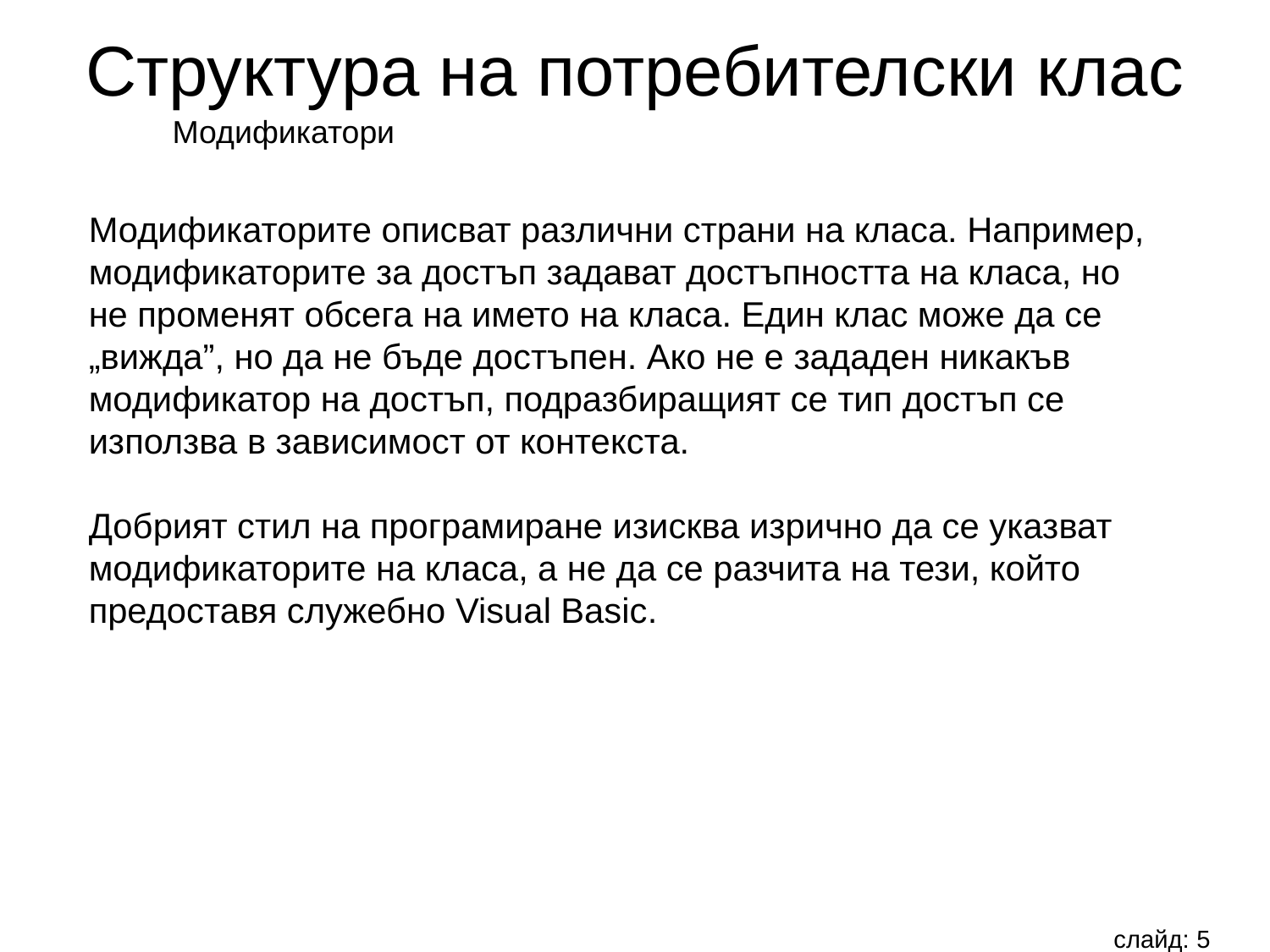

Структура на потребителски клас
Модификатори
Модификаторите описват различни страни на класа. Например, модификаторите за достъп задават достъпността на класа, но не променят обсега на името на класа. Един клас може да се „вижда”, но да не бъде достъпен. Ако не е зададен никакъв модификатор на достъп, подразбиращият се тип достъп се използва в зависимост от контекста.

Добрият стил на програмиране изисква изрично да се указват модификаторите на класа, а не да се разчита на тези, който предоставя служебно Visual Basic.